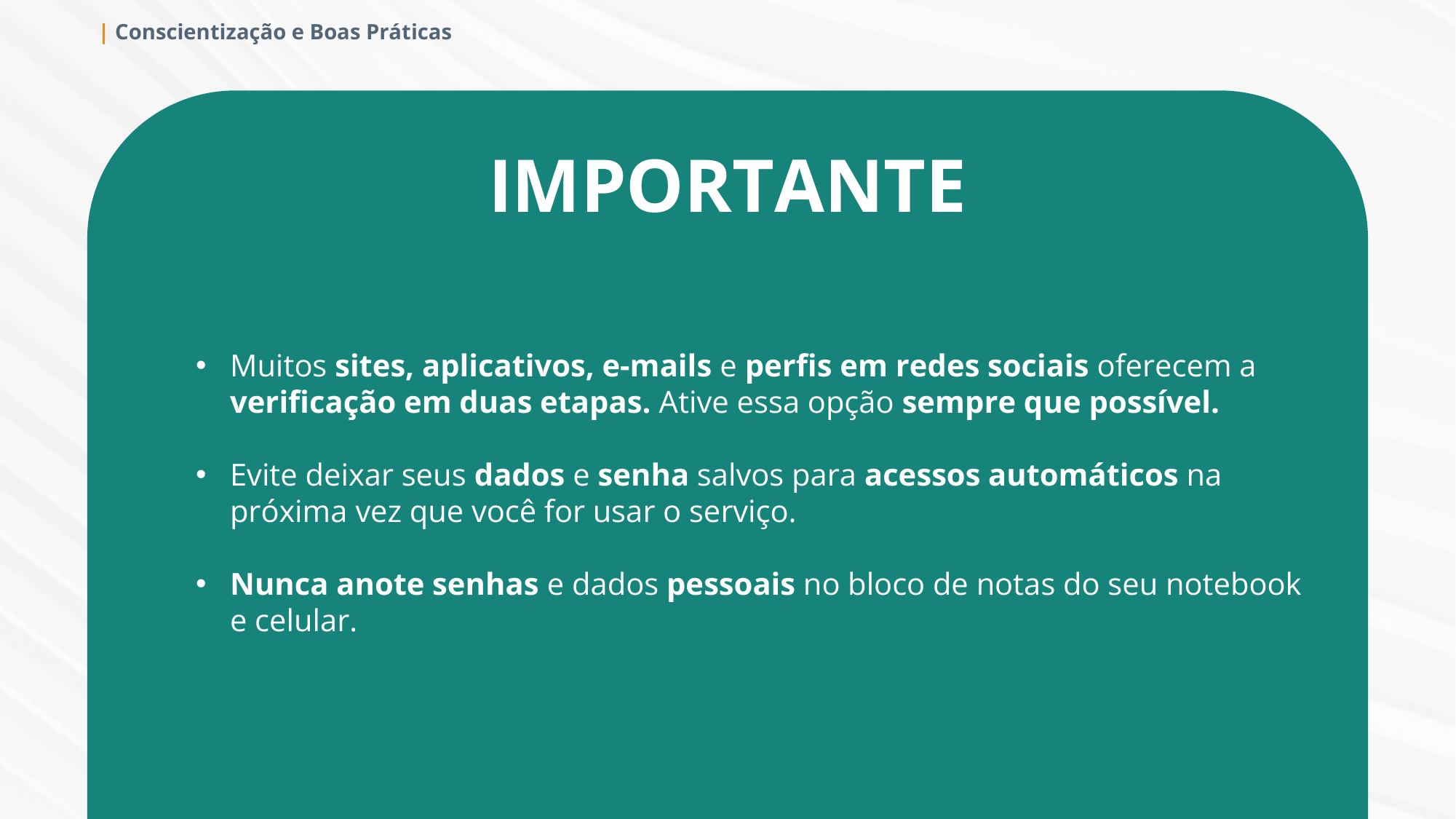

| Conscientização e Boas Práticas
IMPORTANTE

Muitos sites, aplicativos, e-mails e perfis em redes sociais oferecem a verificação em duas etapas. Ative essa opção sempre que possível.

Evite deixar seus dados e senha salvos para acessos automáticos na próxima vez que você for usar o serviço.

Nunca anote senhas e dados pessoais no bloco de notas do seu notebook e celular.